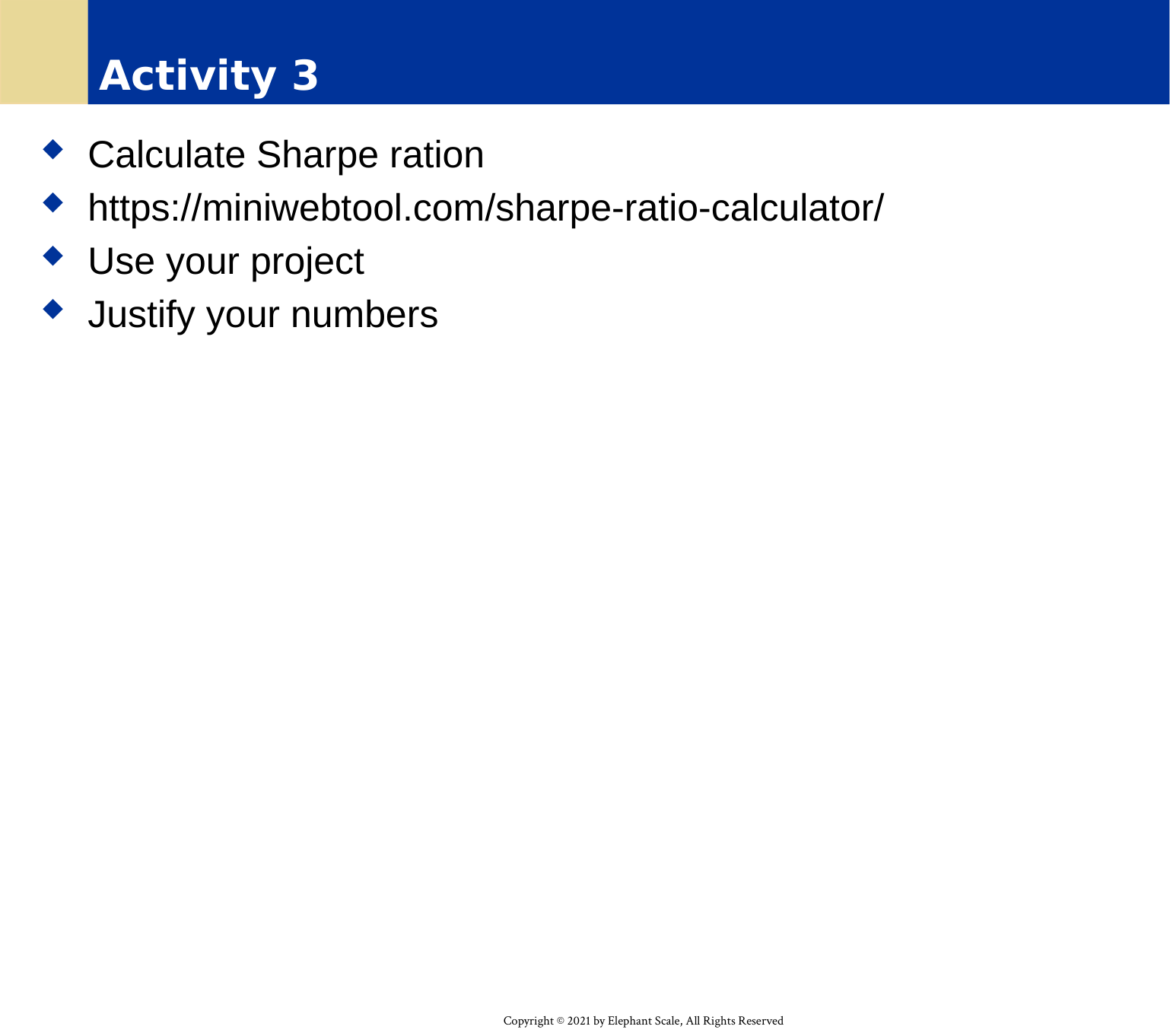

# Activity 3
 Calculate Sharpe ration
 https://miniwebtool.com/sharpe-ratio-calculator/
 Use your project
 Justify your numbers
Copyright © 2021 by Elephant Scale, All Rights Reserved